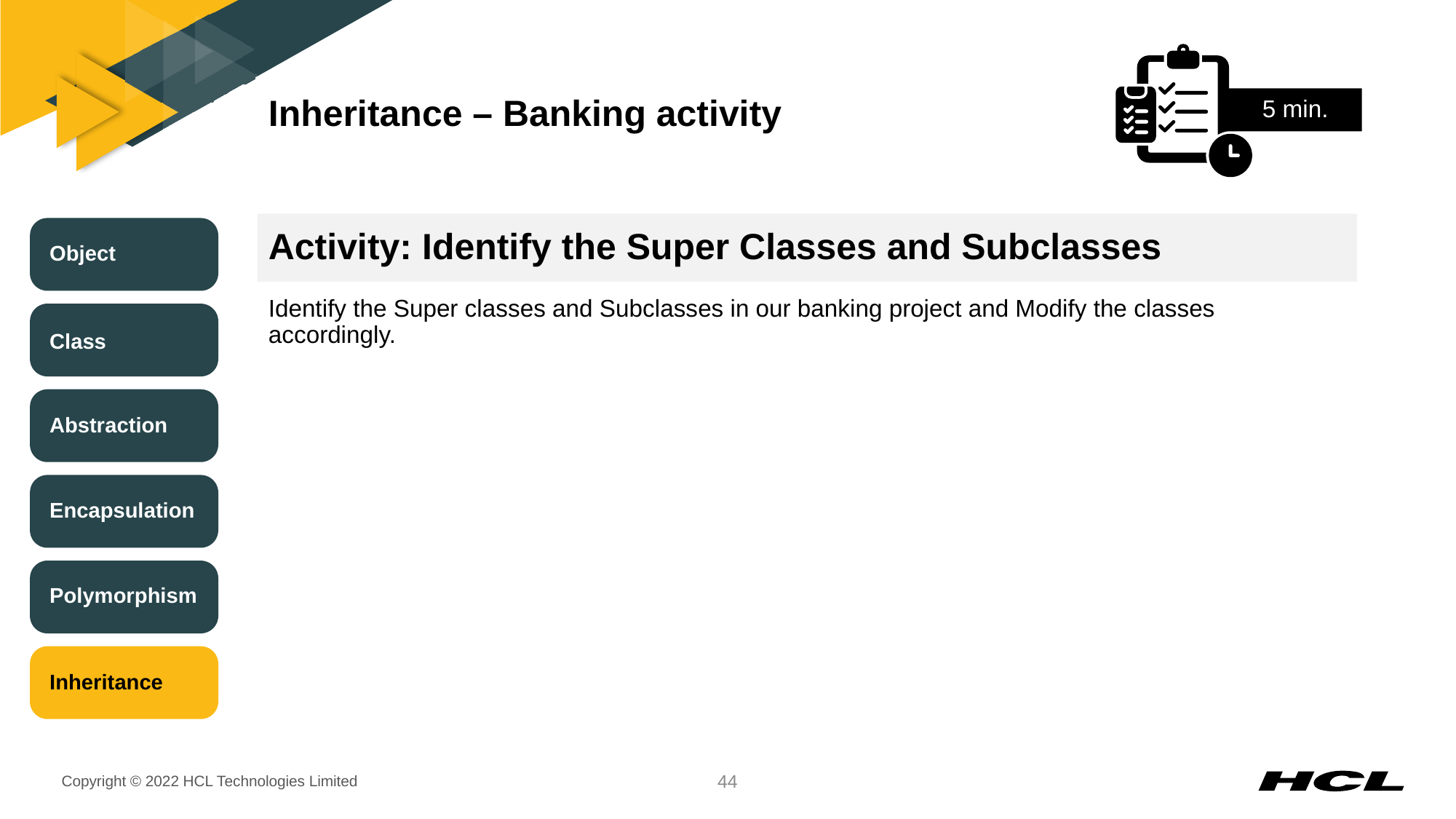

# Inheritance – Banking activity
5 min.
Activity: Identify the Super Classes and Subclasses
Object
Identify the Super classes and Subclasses in our banking project and Modify the classes accordingly.
Class
Abstraction
Encapsulation
Polymorphism
Inheritance
44